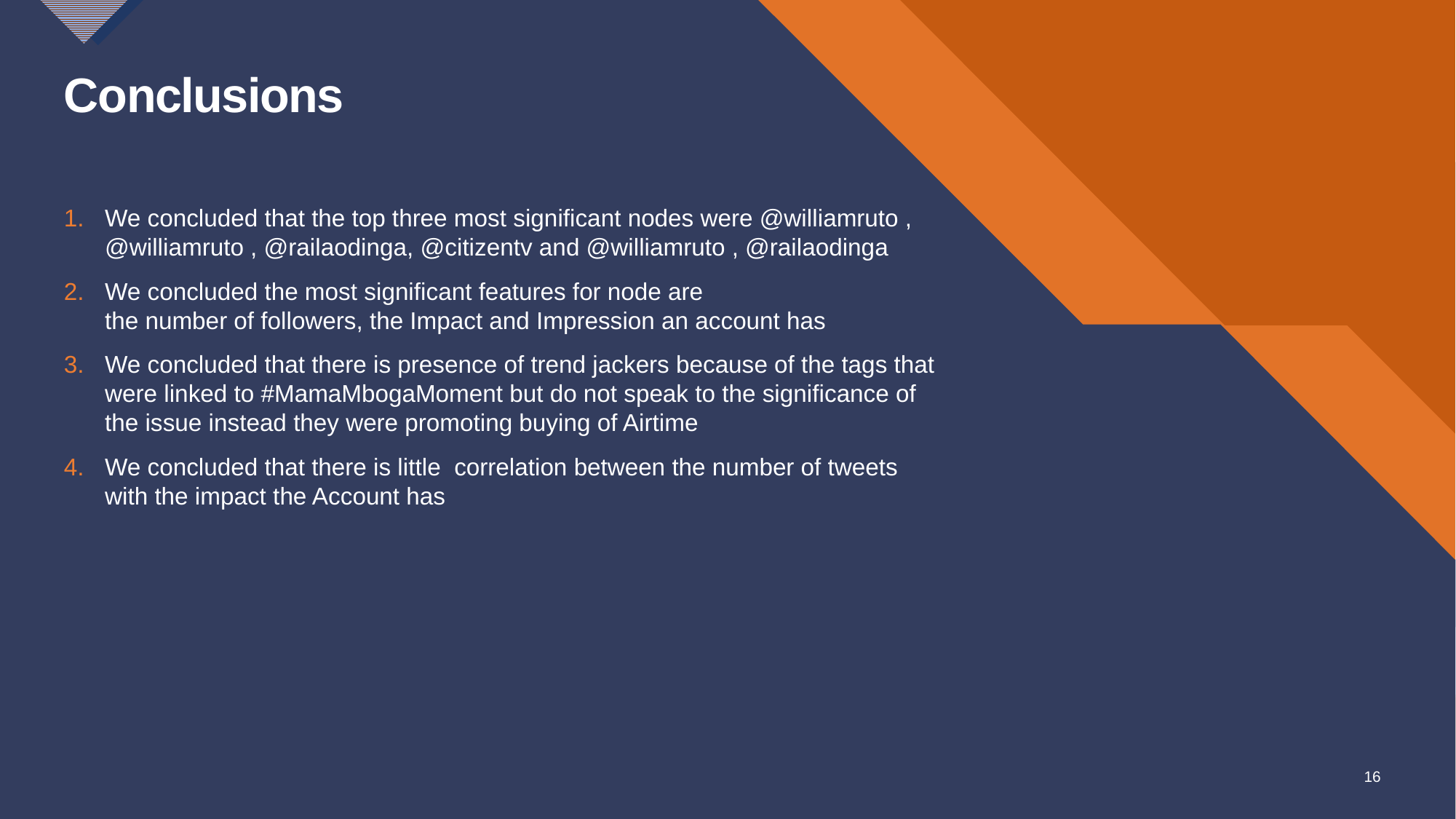

# Conclusions
We concluded that the top three most significant nodes were @williamruto ,  @williamruto , @railaodinga, @citizentv and @williamruto , @railaodinga
We concluded the most significant features for node are
the number of followers, the Impact and Impression an account has
We concluded that there is presence of trend jackers because of the tags that were linked to #MamaMbogaMoment but do not speak to the significance of the issue instead they were promoting buying of Airtime
We concluded that there is little  correlation between the number of tweets with the impact the Account has
16